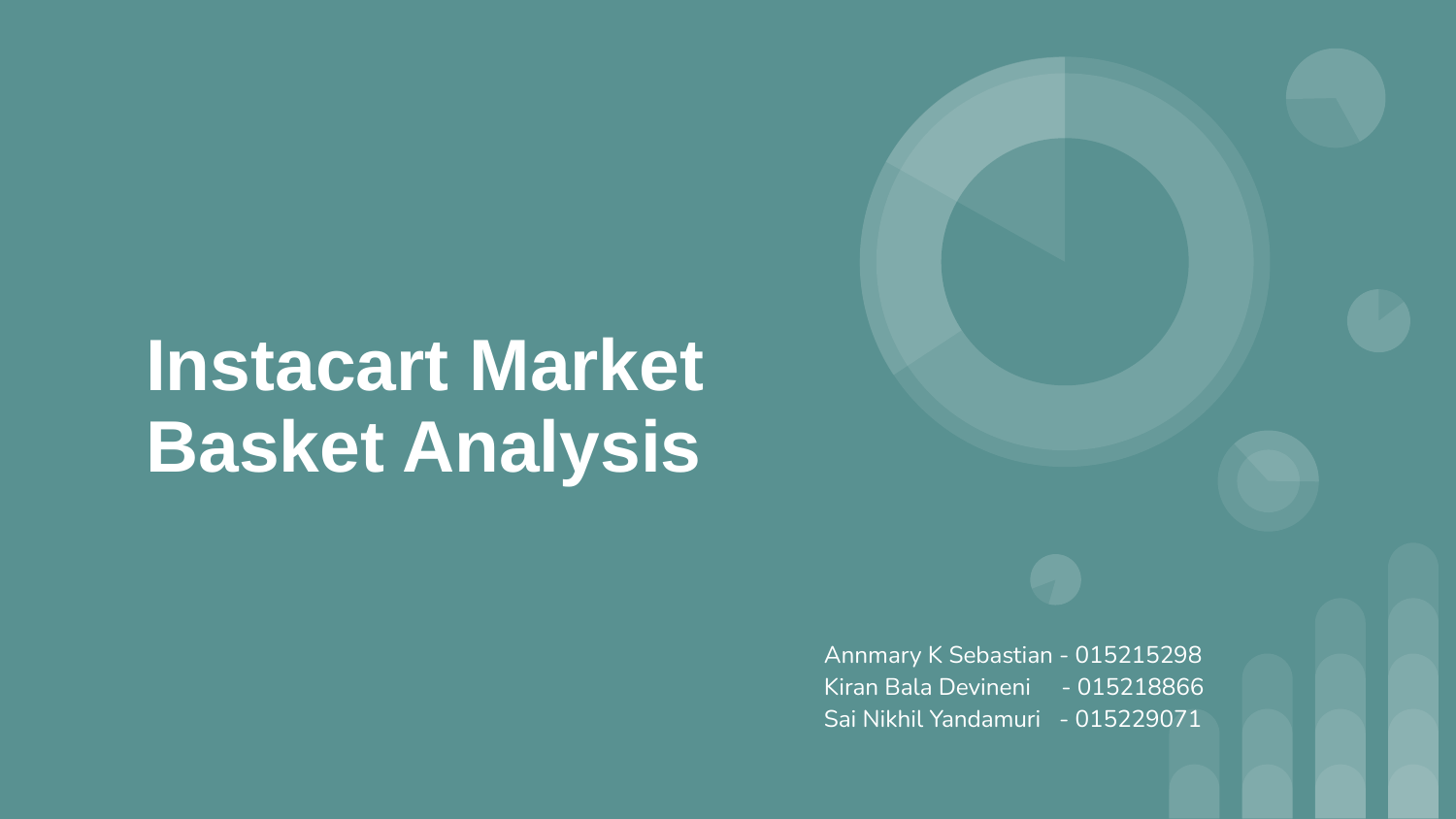

# Instacart Market Basket Analysis
Annmary K Sebastian - 015215298
Kiran Bala Devineni     - 015218866
Sai Nikhil Yandamuri   - 015229071